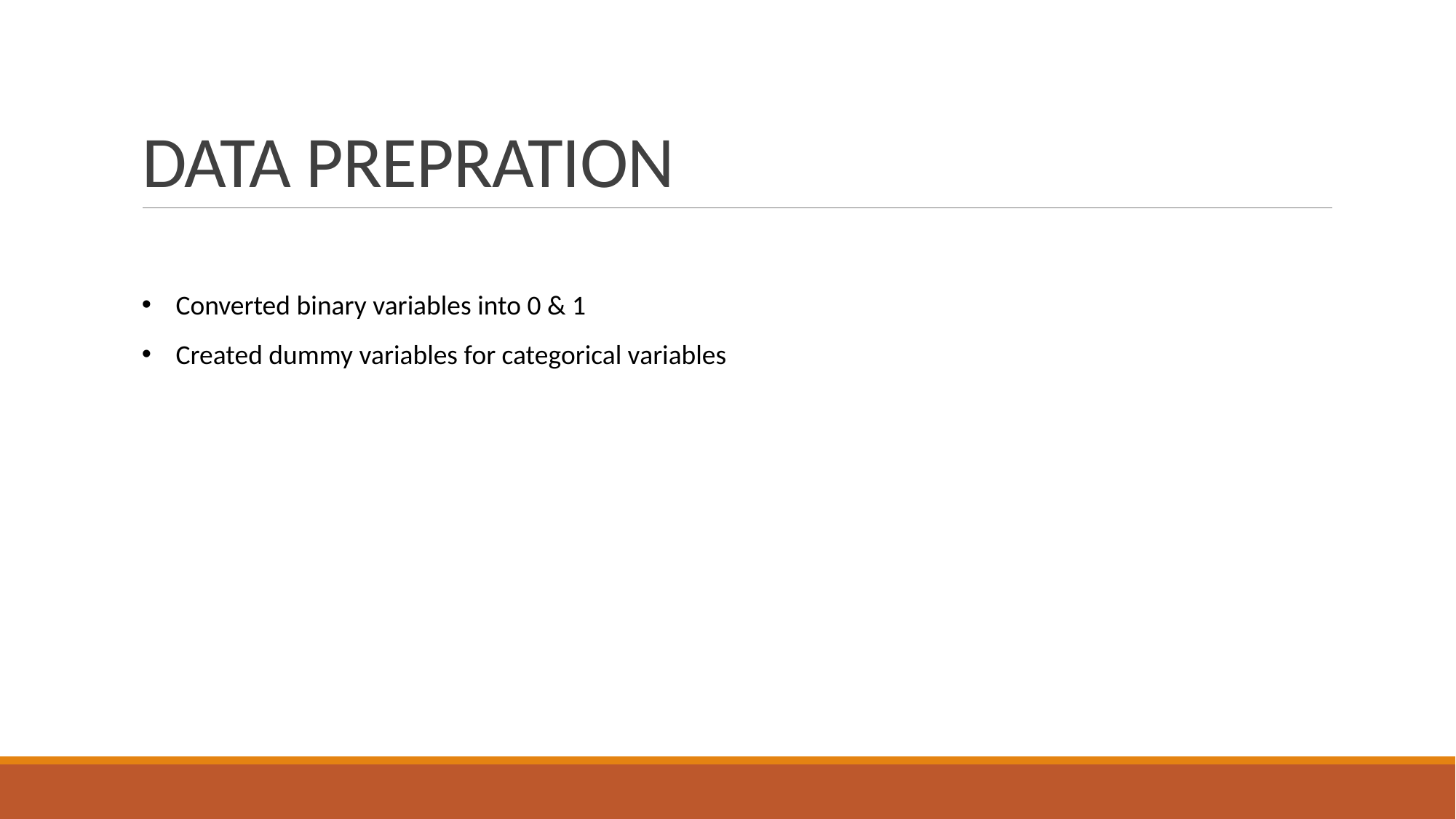

# DATA PREPRATION
Converted binary variables into 0 & 1
Created dummy variables for categorical variables